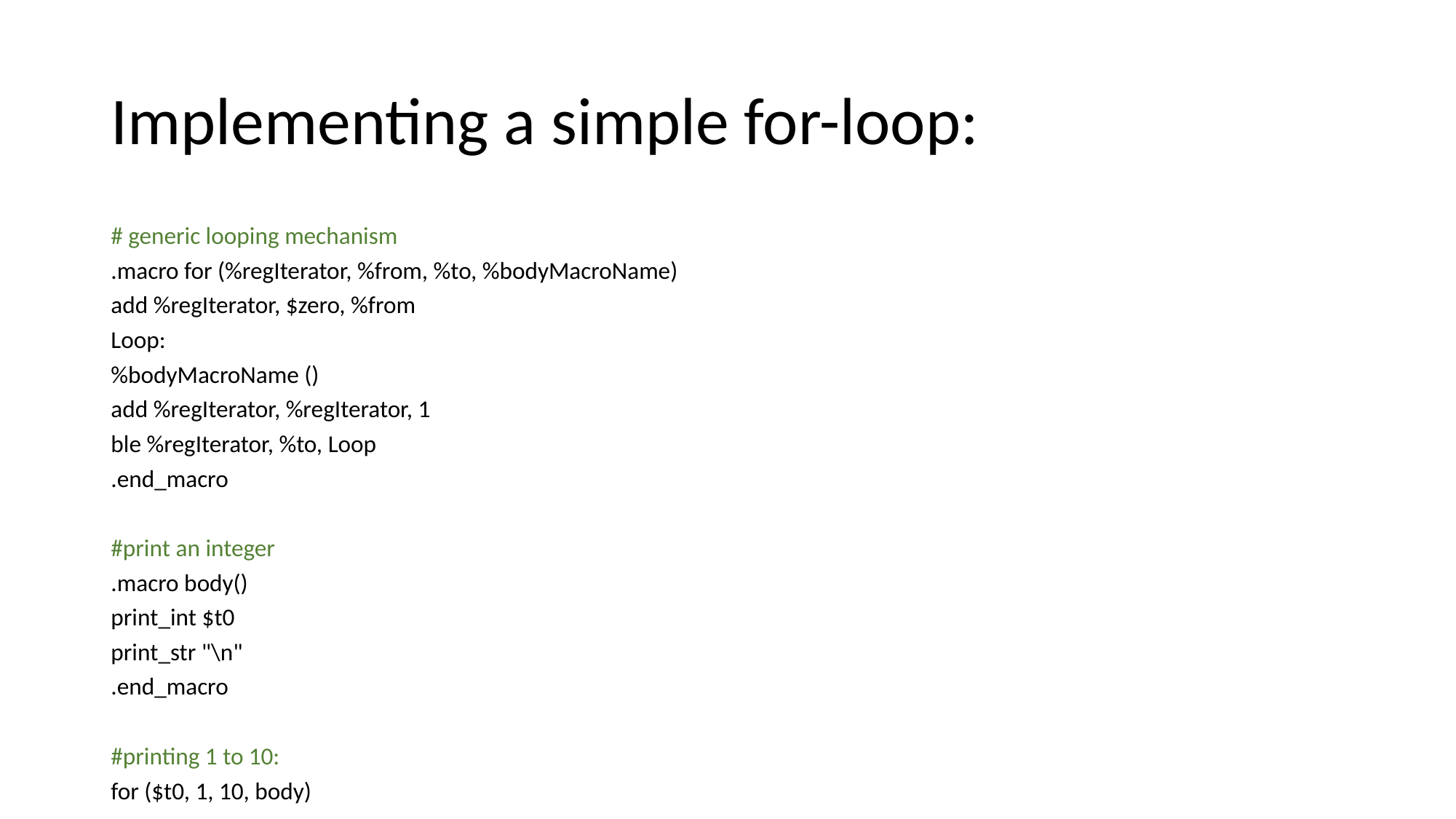

# Implementing a simple for-loop:
# generic looping mechanism
.macro for (%regIterator, %from, %to, %bodyMacroName)
add %regIterator, $zero, %from
Loop:
%bodyMacroName ()
add %regIterator, %regIterator, 1
ble %regIterator, %to, Loop
.end_macro

#print an integer
.macro body()
print_int $t0
print_str "\n"
.end_macro

#printing 1 to 10:
for ($t0, 1, 10, body)